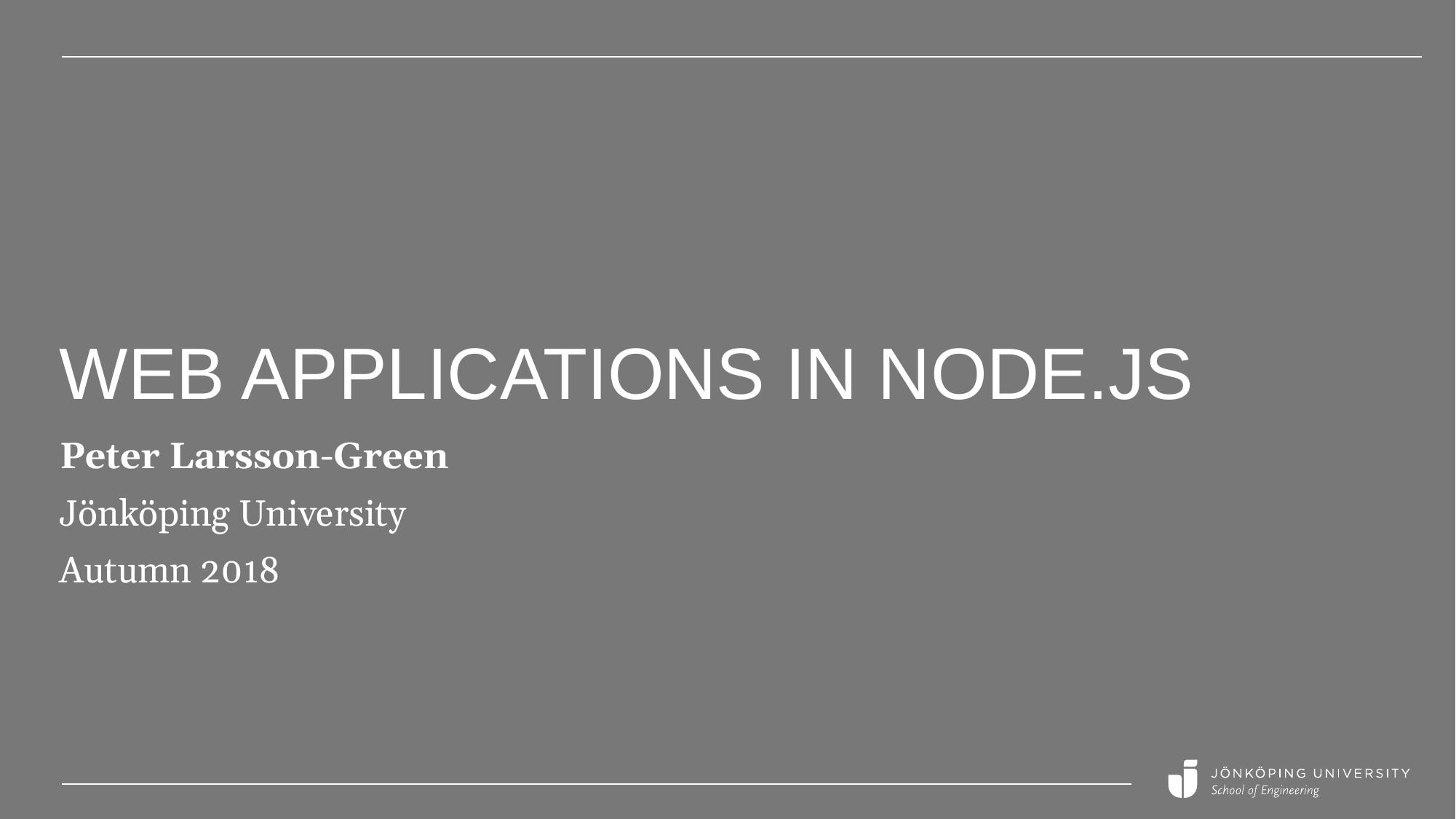

# Web applications in node.js
Peter Larsson-Green
Jönköping University
Autumn 2018